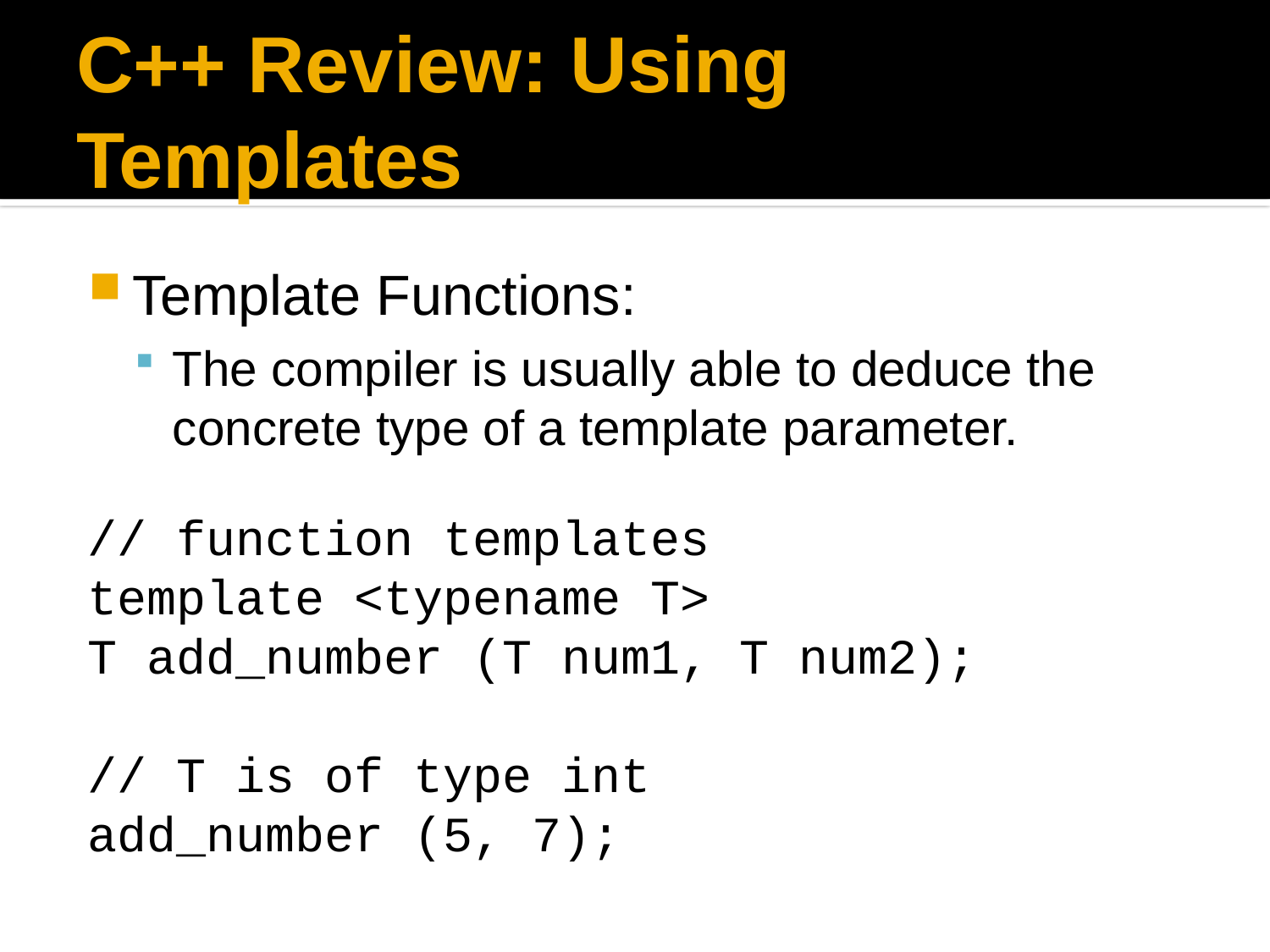

# C++ Review: Using Templates
Template Functions:
The compiler is usually able to deduce the concrete type of a template parameter.

// function templates
template <typename T>
T add_number (T num1, T num2);

// T is of type int
add_number (5, 7);